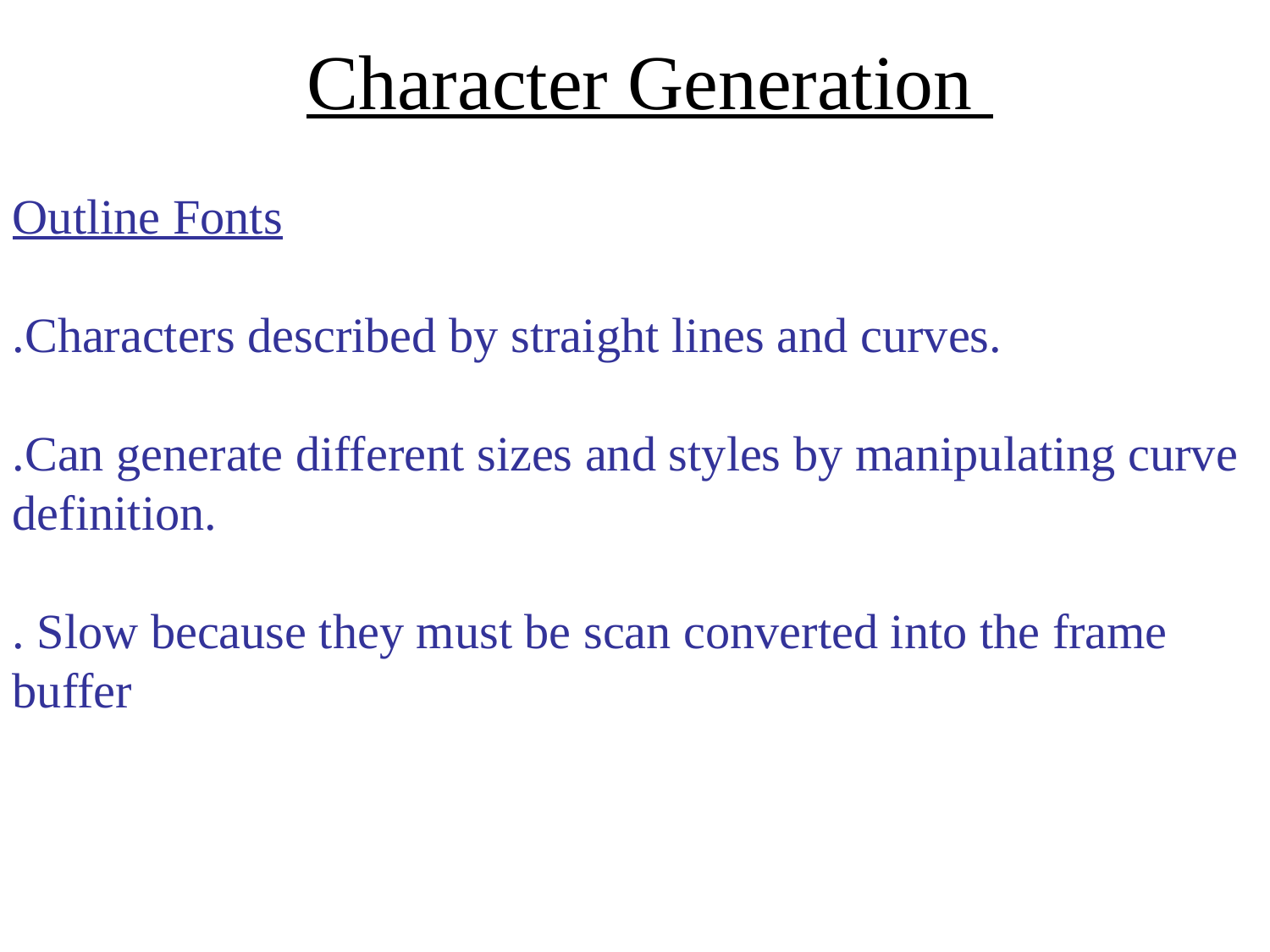

# Character Generation

Outline Fonts

.Characters described by straight lines and curves.

.Can generate different sizes and styles by manipulating curve definition.

. Slow because they must be scan converted into the frame buffer